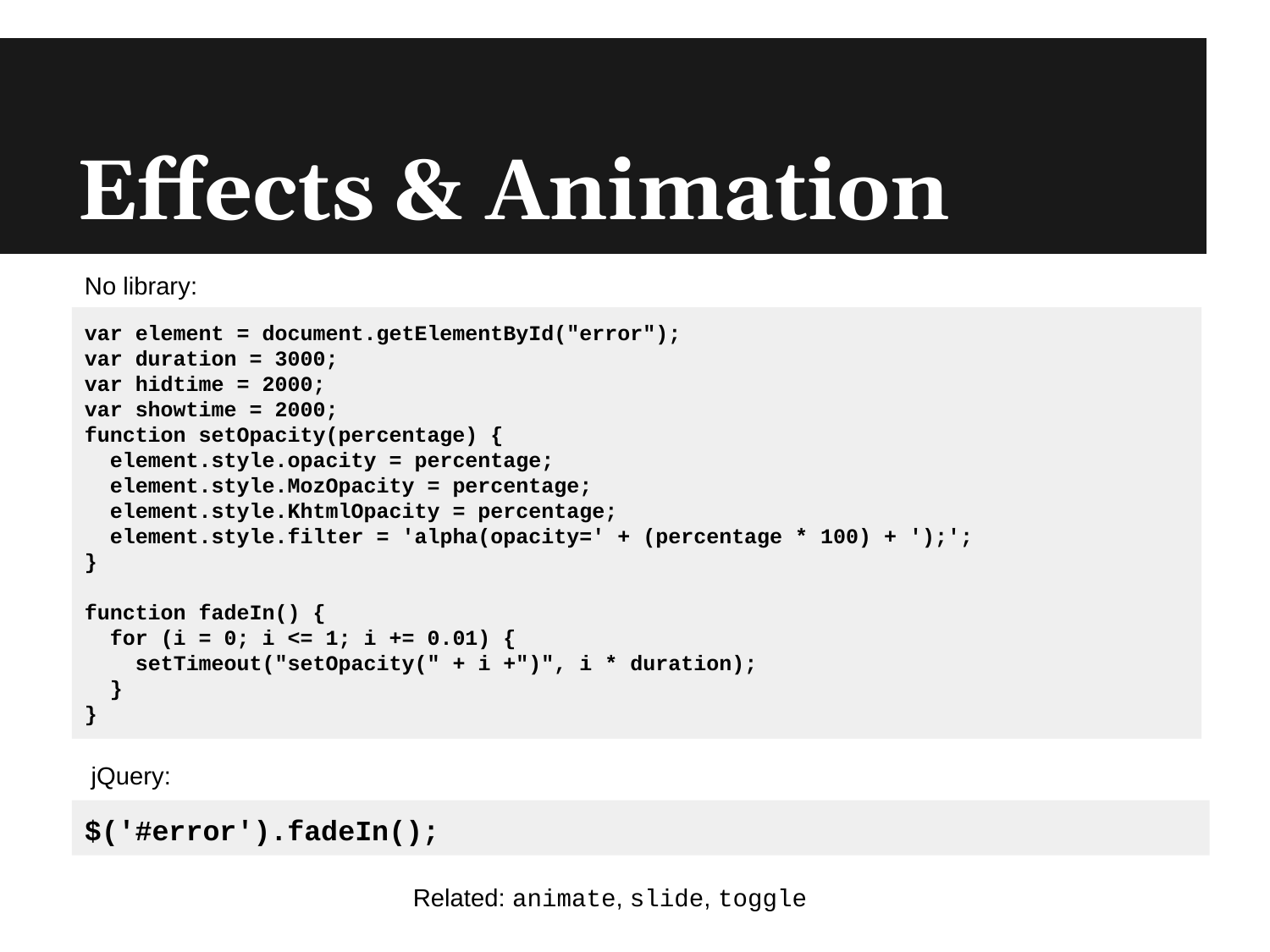

# Effects & Animation
No library:
var element = document.getElementById("error");
var duration = 3000;
var hidtime = 2000;
var showtime = 2000;
function setOpacity(percentage) {
  element.style.opacity = percentage;
  element.style.MozOpacity = percentage;
  element.style.KhtmlOpacity = percentage;
  element.style.filter = 'alpha(opacity=' + (percentage * 100) + ');';
}

function fadeIn() {
  for (i = 0; i <= 1; i += 0.01) {
    setTimeout("setOpacity(" + i +")", i * duration);
  }
}

jQuery:
$('#error').fadeIn();
Related: animate, slide, toggle